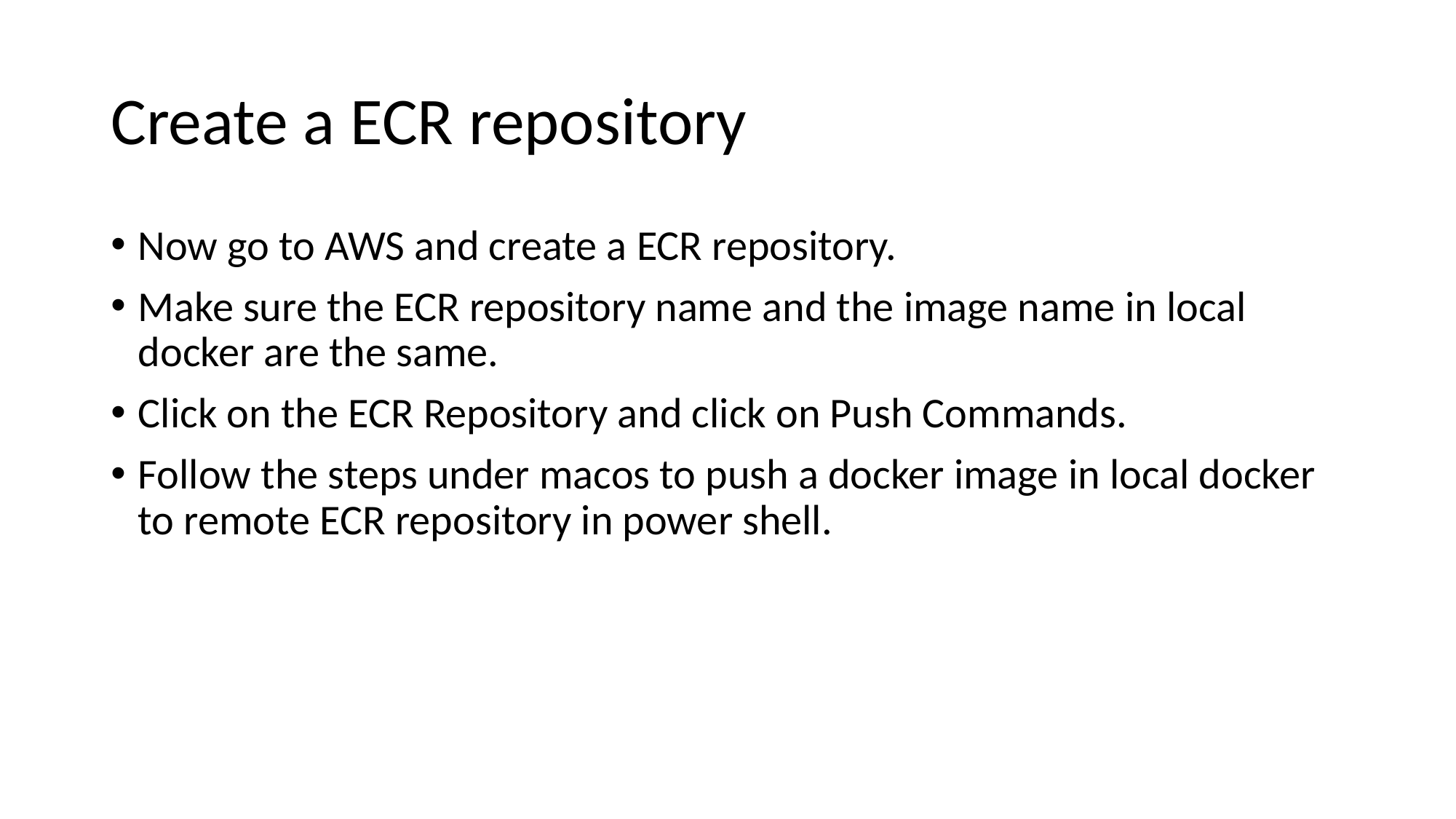

# Create a ECR repository
Now go to AWS and create a ECR repository.
Make sure the ECR repository name and the image name in local docker are the same.
Click on the ECR Repository and click on Push Commands.
Follow the steps under macos to push a docker image in local docker to remote ECR repository in power shell.